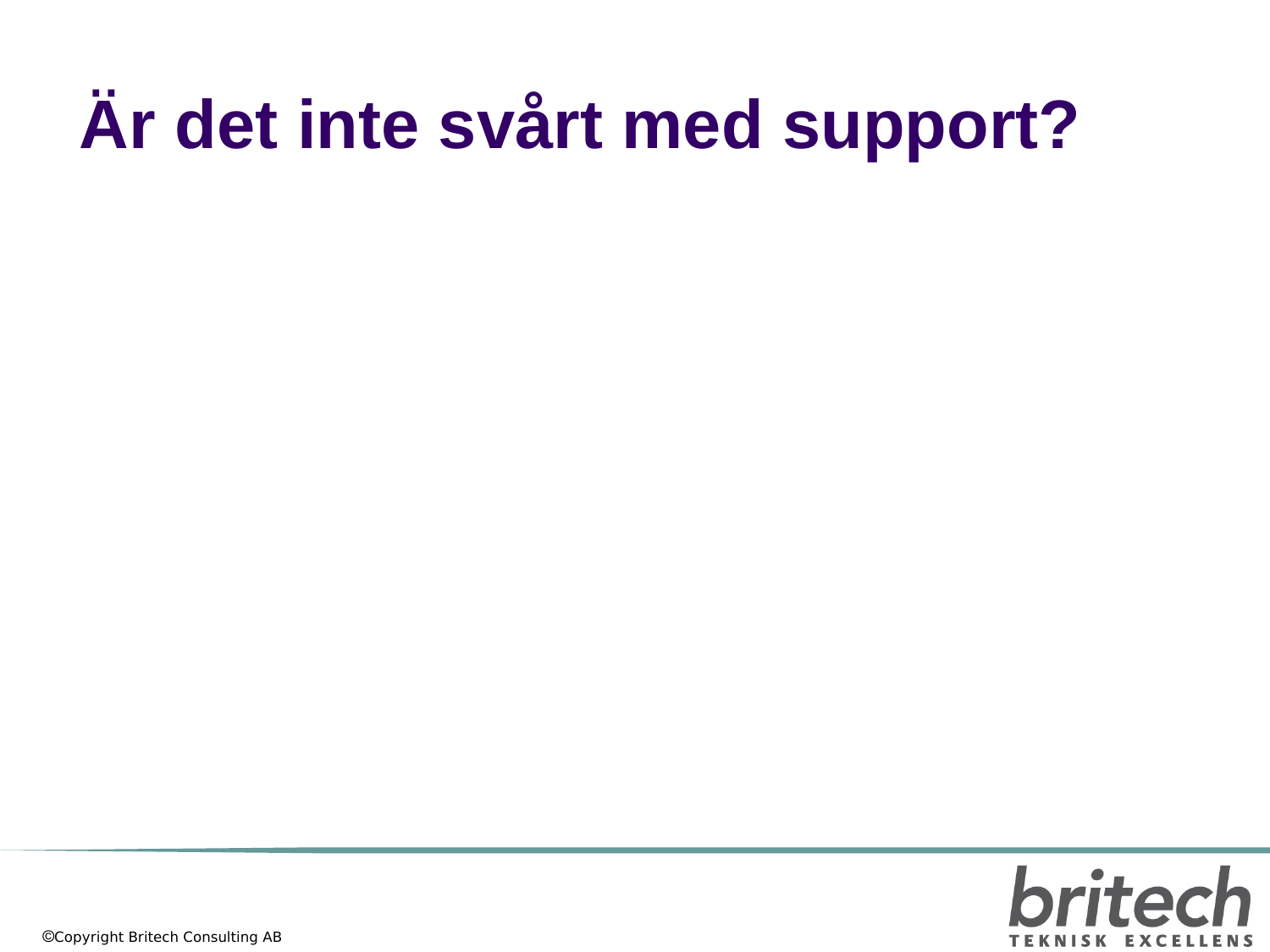

# Är det inte svårt med support?